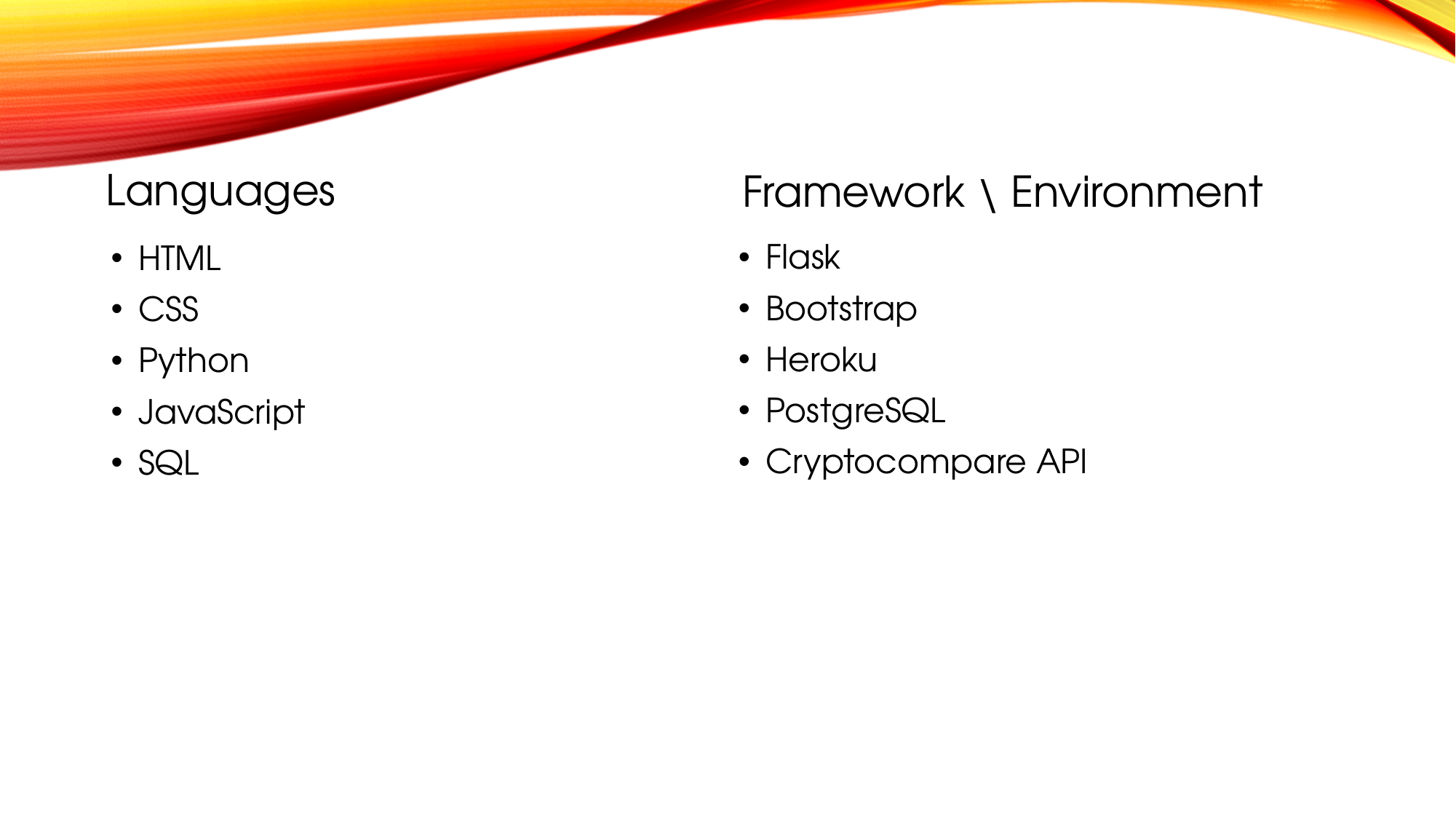

Languages
Framework \ Environment
Flask
Bootstrap
Heroku
PostgreSQL
Cryptocompare API
HTML
CSS
Python
JavaScript
SQL